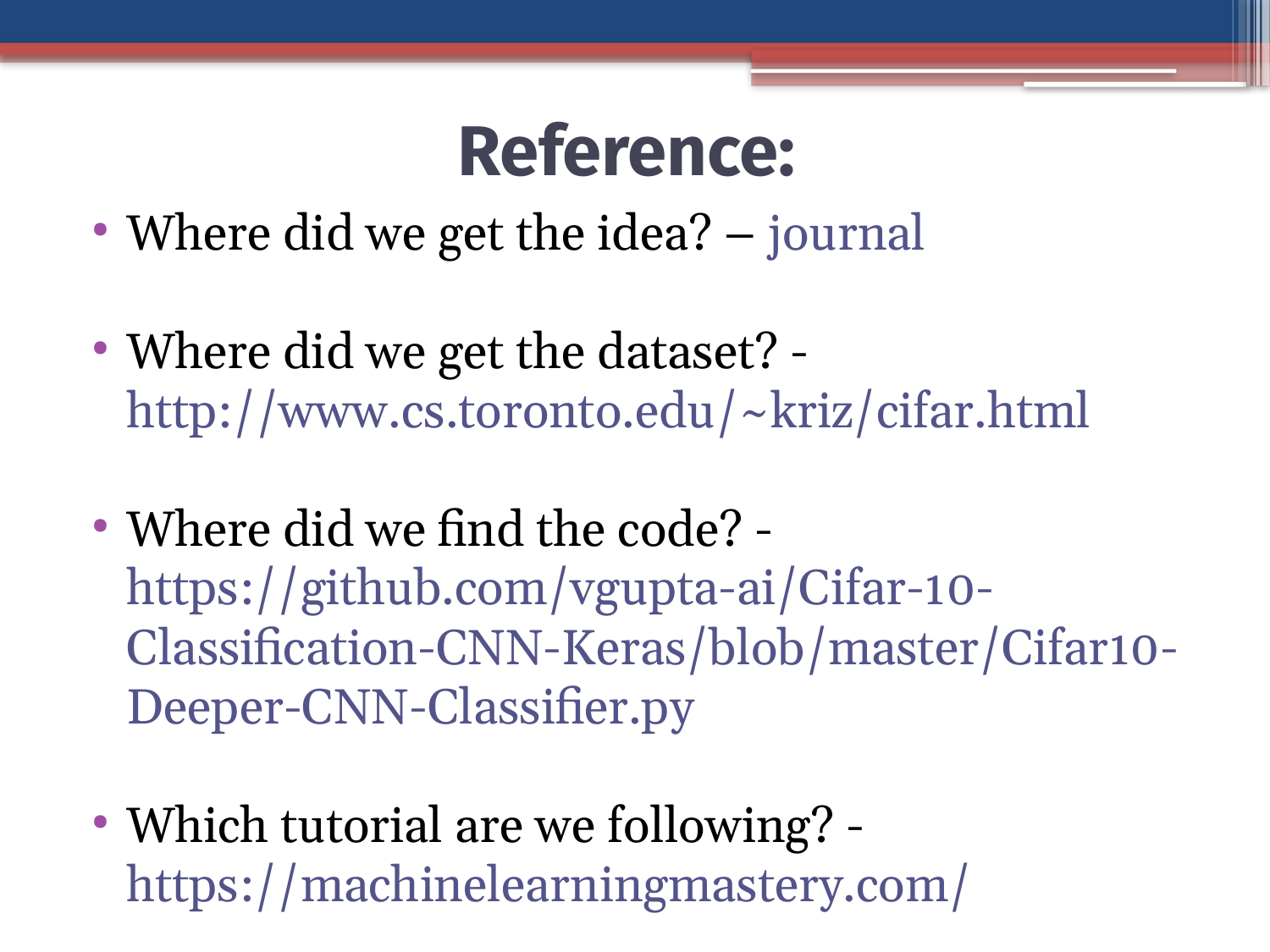

Reference:
Where did we get the idea? – journal

Where did we get the dataset? - http://www.cs.toronto.edu/~kriz/cifar.html

Where did we find the code? - https://github.com/vgupta-ai/Cifar-10-Classification-CNN-Keras/blob/master/Cifar10-Deeper-CNN-Classifier.py

Which tutorial are we following? - https://machinelearningmastery.com/